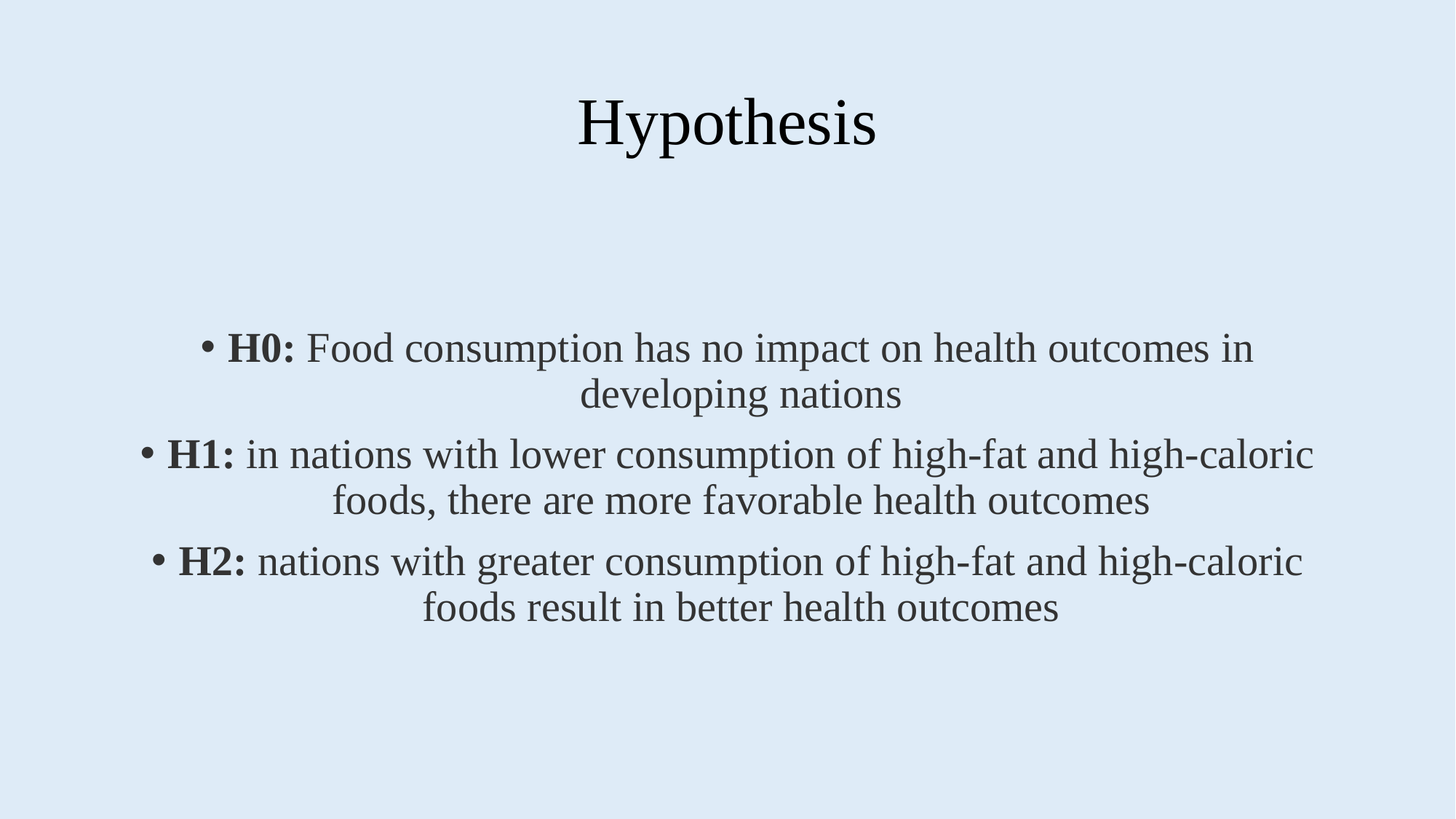

# Hypothesis
H0: Food consumption has no impact on health outcomes in developing nations
H1: in nations with lower consumption of high-fat and high-caloric foods, there are more favorable health outcomes
H2: nations with greater consumption of high-fat and high-caloric foods result in better health outcomes